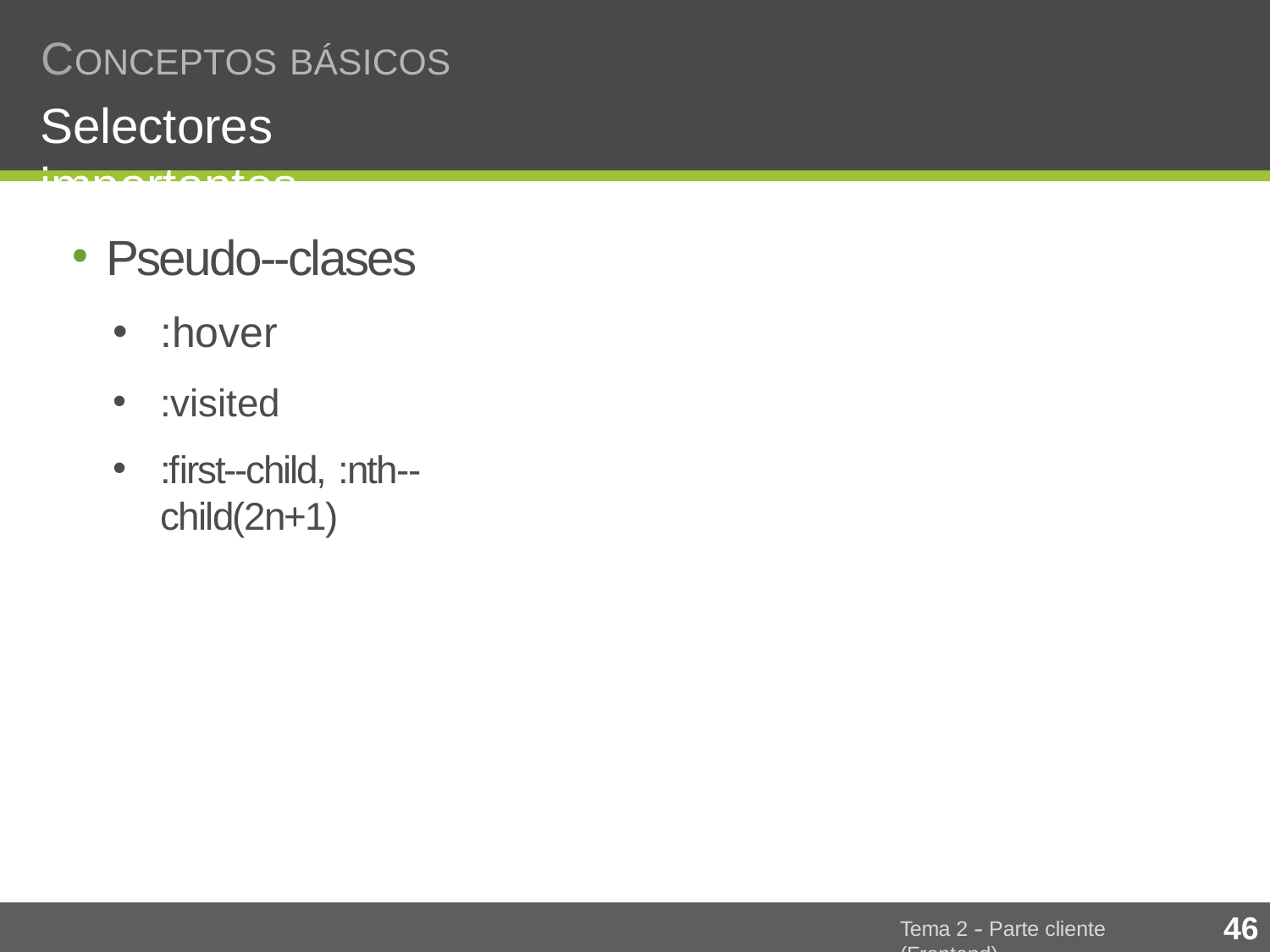

# CONCEPTOS BÁSICOS
Selectores importantes
Pseudo-­‐clases
:hover
:visited
:ﬁrst-­‐child, :nth-­‐child(2n+1)
46
Tema 2 -­‐ Parte cliente (Frontend)